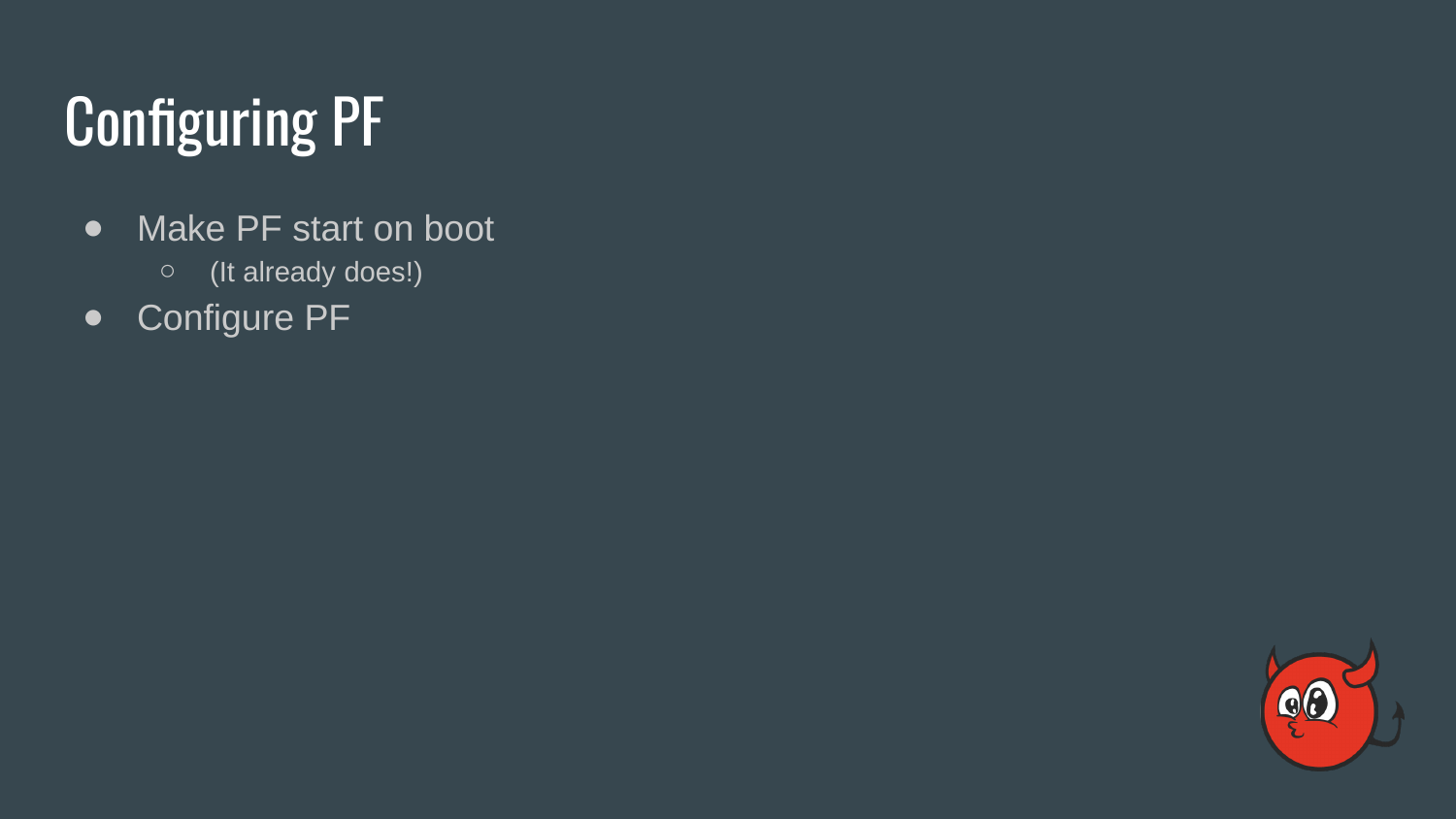

# Configuring PF
Make PF start on boot
(It already does!)
Configure PF